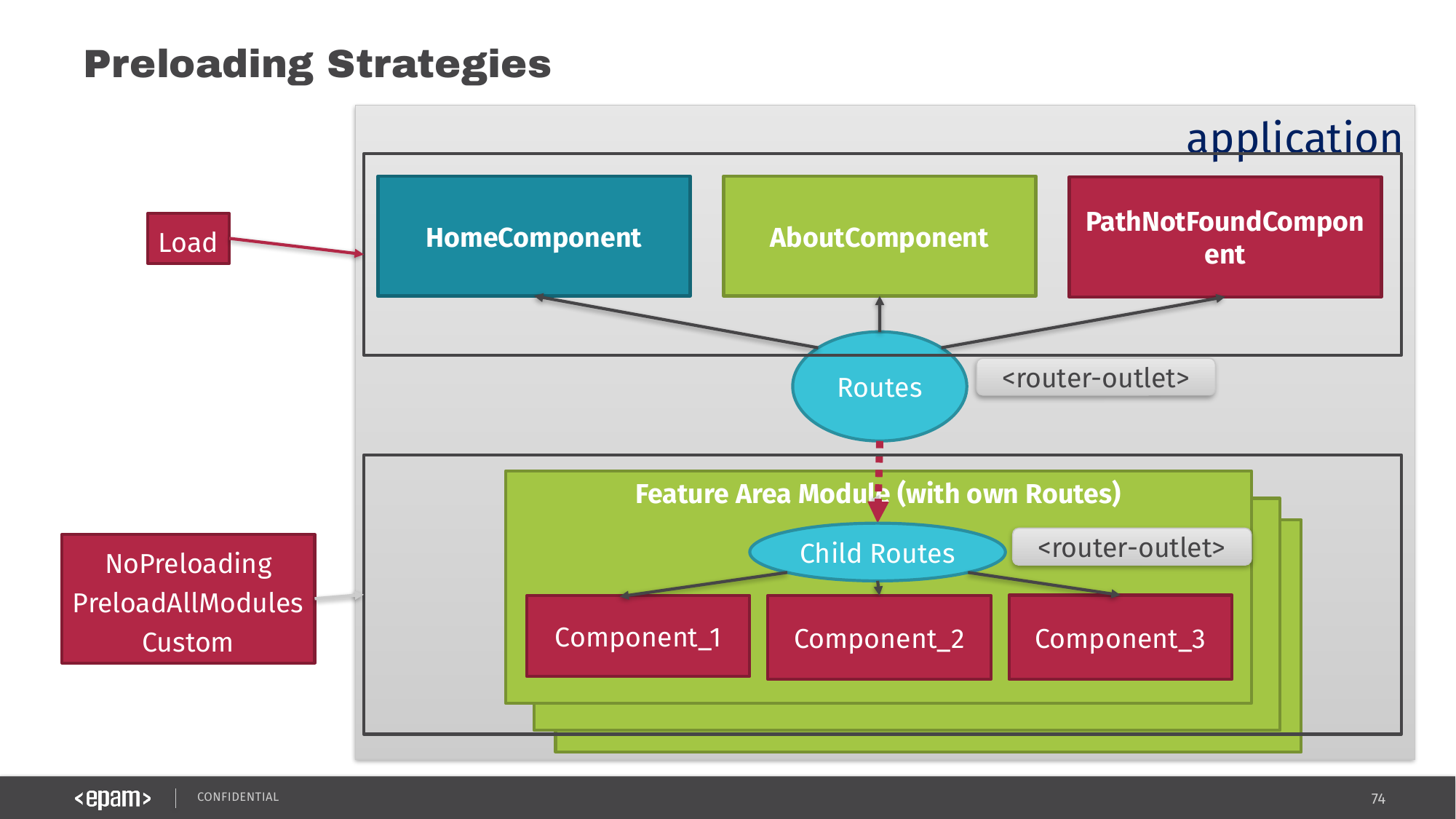

# Preloading Strategies
application

HomeComponent
AboutComponent
PathNotFoundComponent
Load
Routes
<router-outlet>

Feature Area Module (with own Routes)
Feature Area (with own Routes)
Feature Area (with own Routes)
Child Routes
<router-outlet>
NoPreloading
PreloadAllModules
Custom
Component_3
Component_1
Component_2